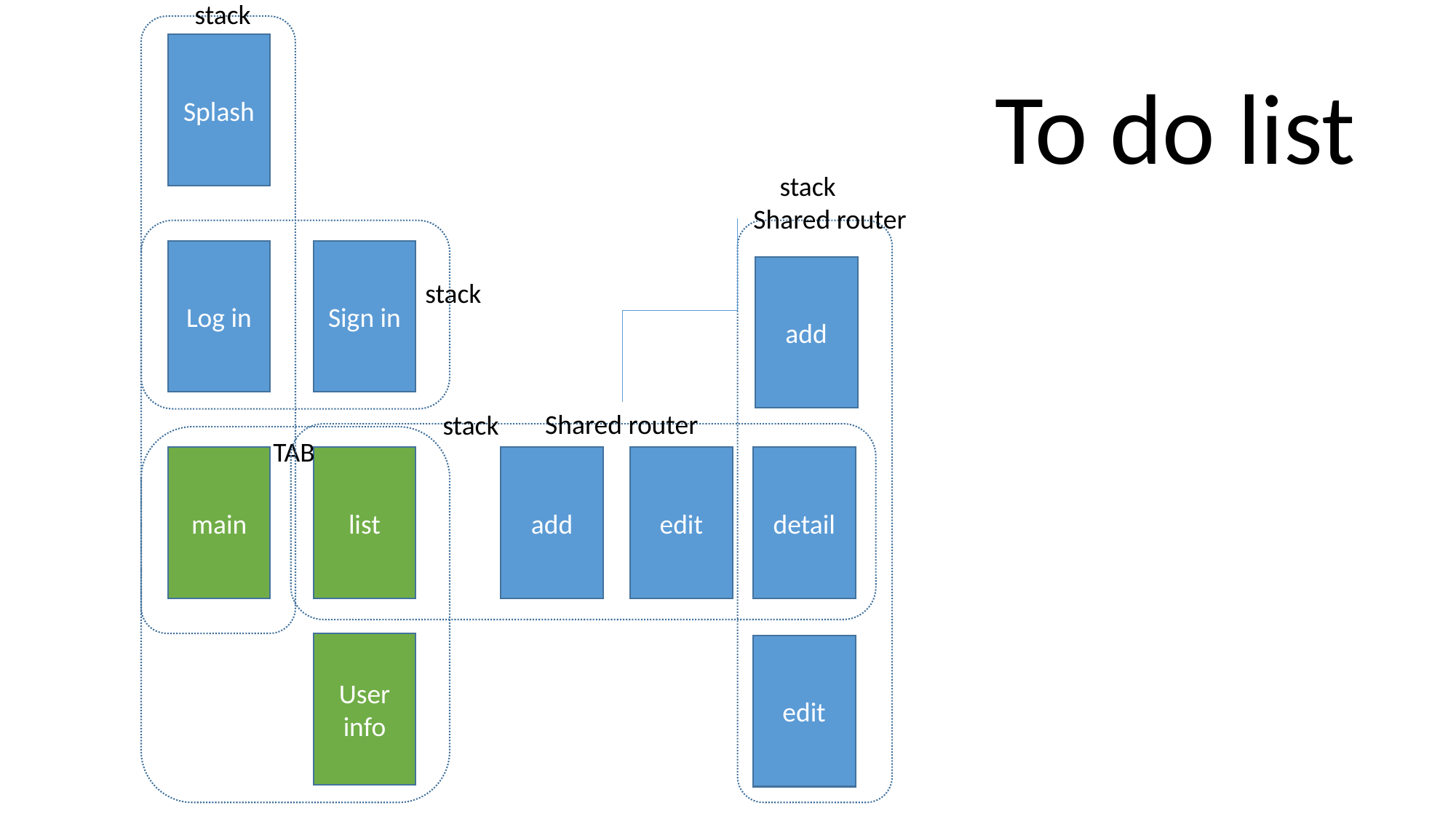

stack

Splash
To do list
stack
Shared router

Log in
Sign in
add
stack
Shared router
stack

TAB
add
edit
detail
list
main
User info
edit